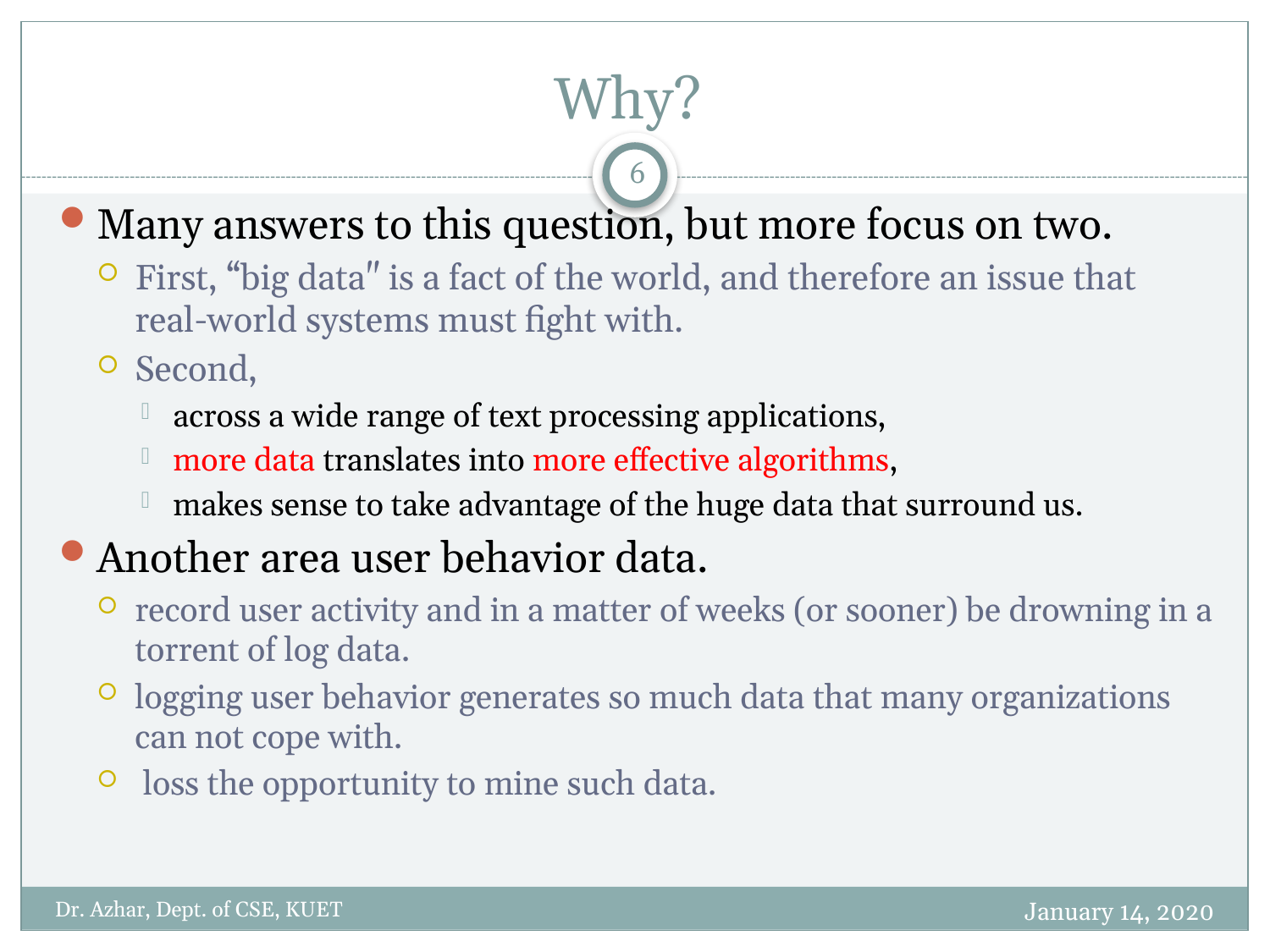

# Why?
6
Many answers to this question, but more focus on two.
First, “big data" is a fact of the world, and therefore an issue that real-world systems must fight with.
Second,
across a wide range of text processing applications,
more data translates into more effective algorithms,
makes sense to take advantage of the huge data that surround us.
Another area user behavior data.
record user activity and in a matter of weeks (or sooner) be drowning in a torrent of log data.
logging user behavior generates so much data that many organizations can not cope with.
 loss the opportunity to mine such data.
January 14, 2020
Dr. Azhar, Dept. of CSE, KUET